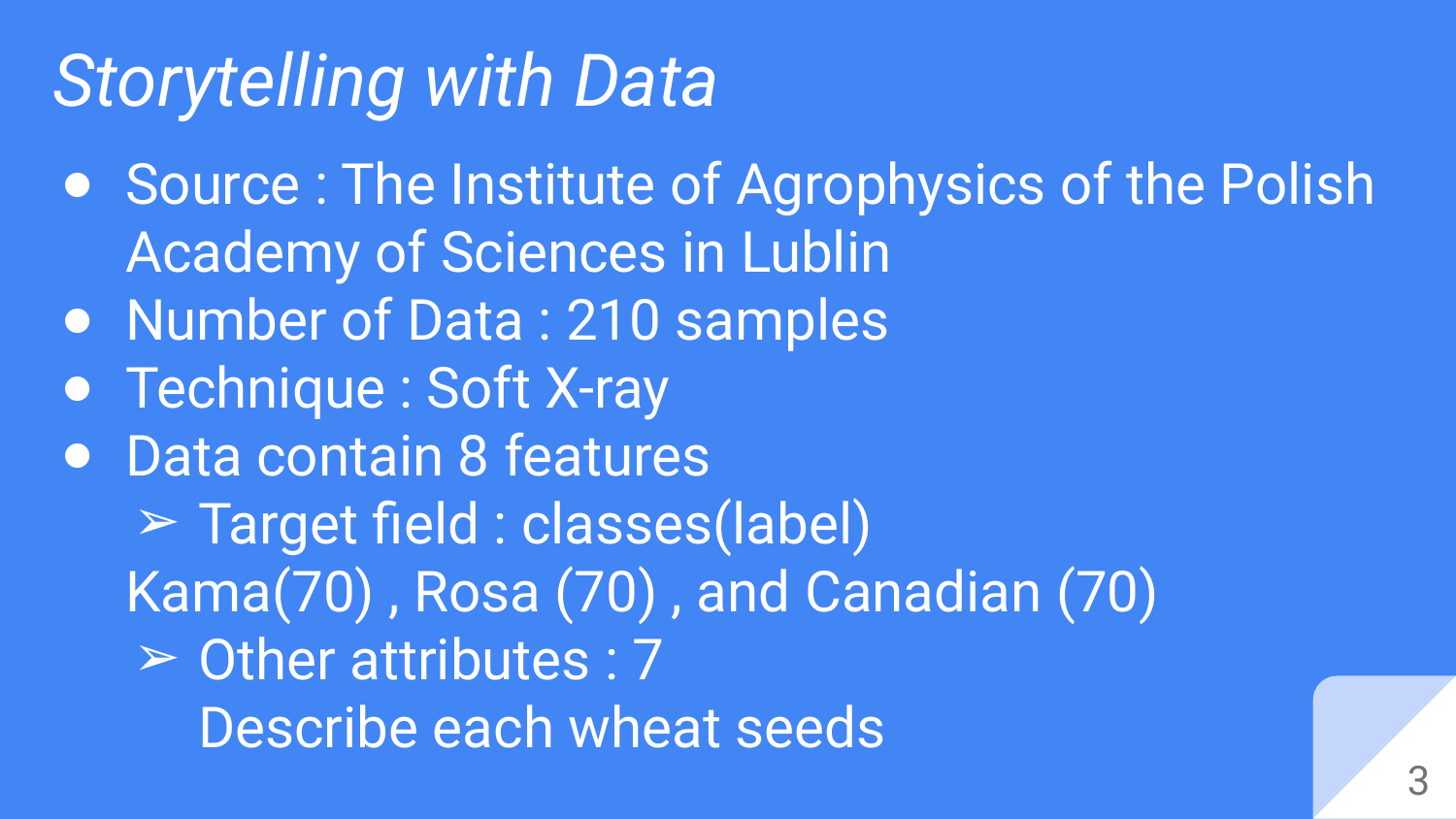

# Storytelling with Data
Source : The Institute of Agrophysics of the Polish Academy of Sciences in Lublin
Number of Data : 210 samples
Technique : Soft X-ray
Data contain 8 features
Target field : classes(label)
Kama(70) , Rosa (70) , and Canadian (70)
Other attributes : 7
	Describe each wheat seeds
3